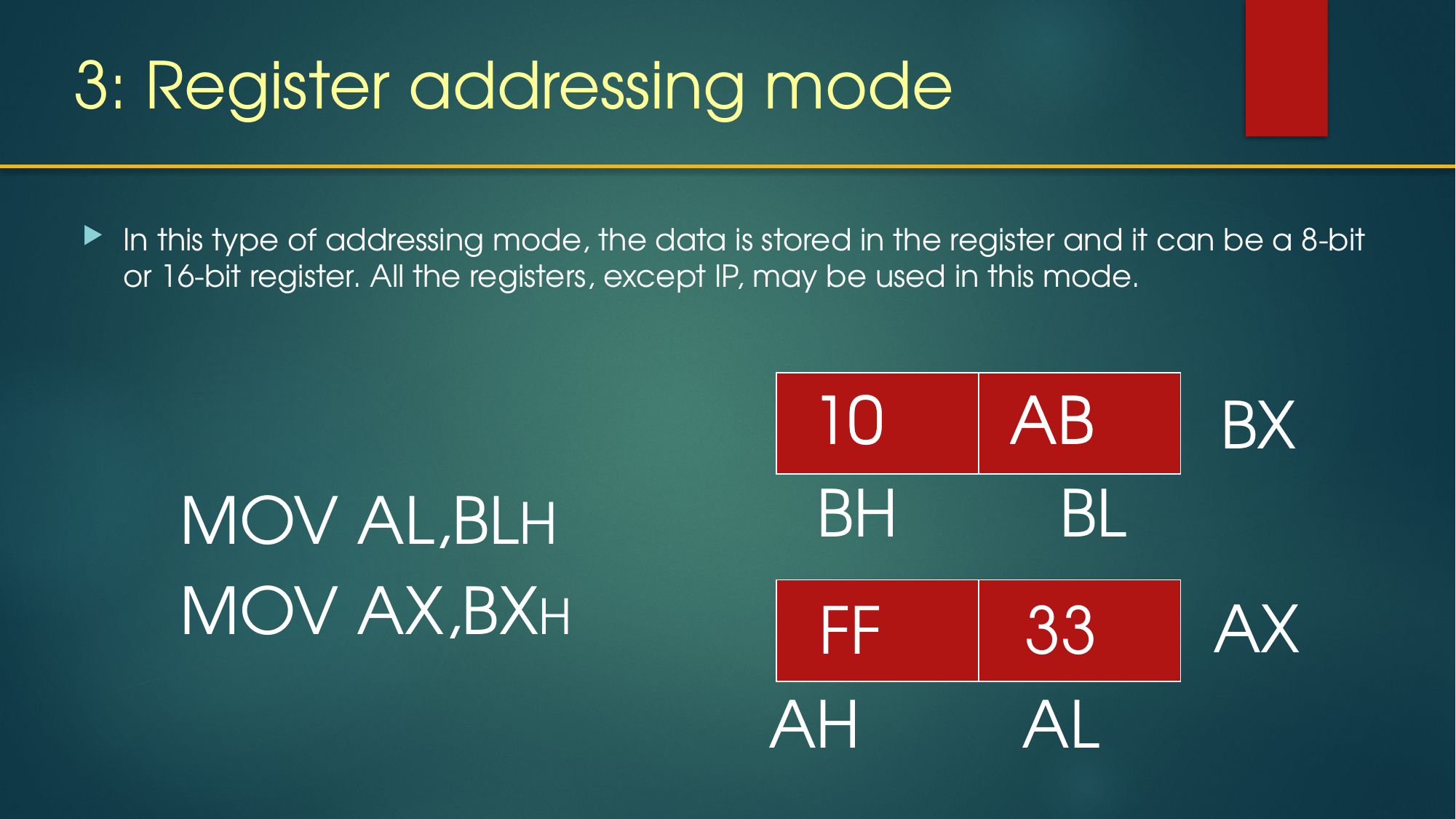

# 3: Register addressing mode
In this type of addressing mode, the data is stored in the register and it can be a 8-bit or 16-bit register. All the registers, except IP, may be used in this mode.
|  |  |
| --- | --- |
10       AB
10       AB
BX
     BH         BL
MOV AL,BLH
MOV AX,BXH
|  |  |
| --- | --- |
AX
FF        33
     AH         AL